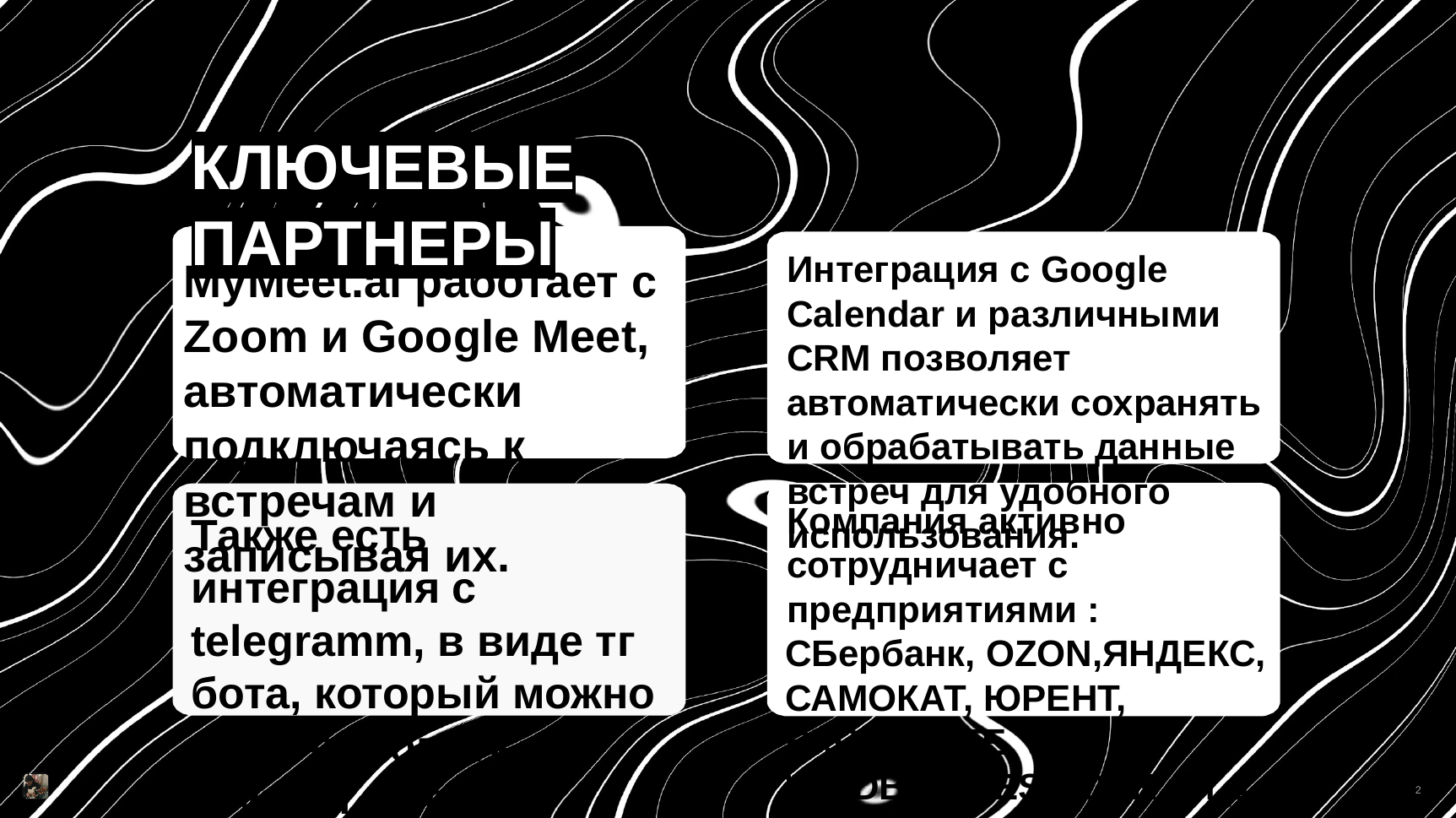

# КЛЮЧЕВЫЕ ПАРТНЕРЫ

Интеграция с Google Calendar и различными CRM позволяет автоматически сохранять и обрабатывать данные встреч для удобного использования.
MyMeet.ai работает с Zoom и Google Meet, автоматически подключаясь к встречам и записывая их.

Компания активно сотрудничает с предприятиями :
СБербанк, OZON,ЯНДЕКС, САМОКАТ, ЮРЕНТ, ВКОНТАКТЕ, WILDBERRIES CDEK и т.д
Также есть интеграция с telegramm, в виде тг бота, который можно интегрировать в группы и звонки

2